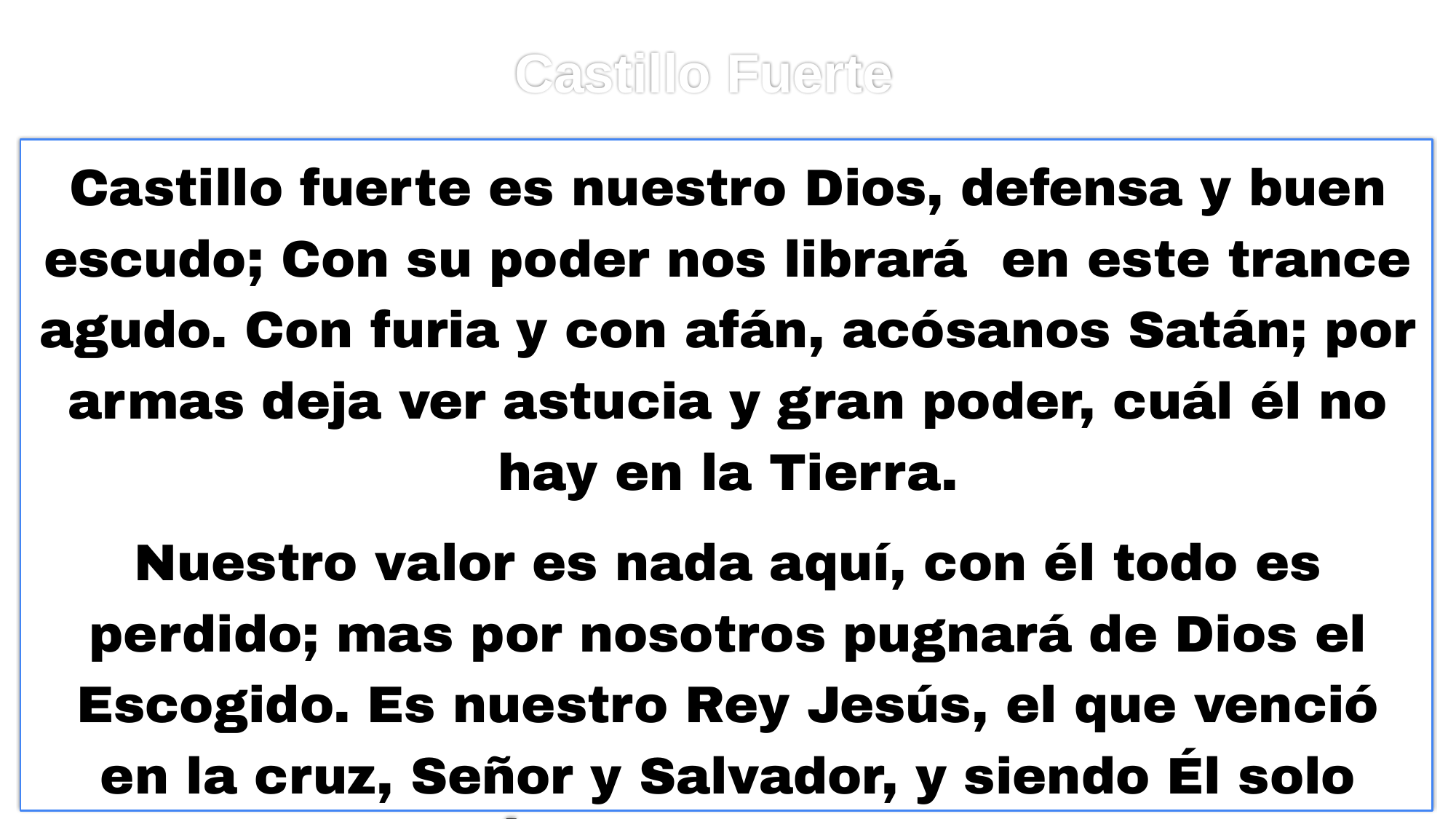

# Castillo Fuerte
Castillo fuerte es nuestro Dios, defensa y buen escudo; Con su poder nos librará  en este trance agudo. Con furia y con afán, acósanos Satán; por armas deja ver astucia y gran poder, cuál él no hay en la Tierra.
Nuestro valor es nada aquí, con él todo es perdido; mas por nosotros pugnará de Dios el Escogido. Es nuestro Rey Jesús, el que venció en la cruz, Señor y Salvador, y siendo Él solo Dios, Él triunfa en la batalla.